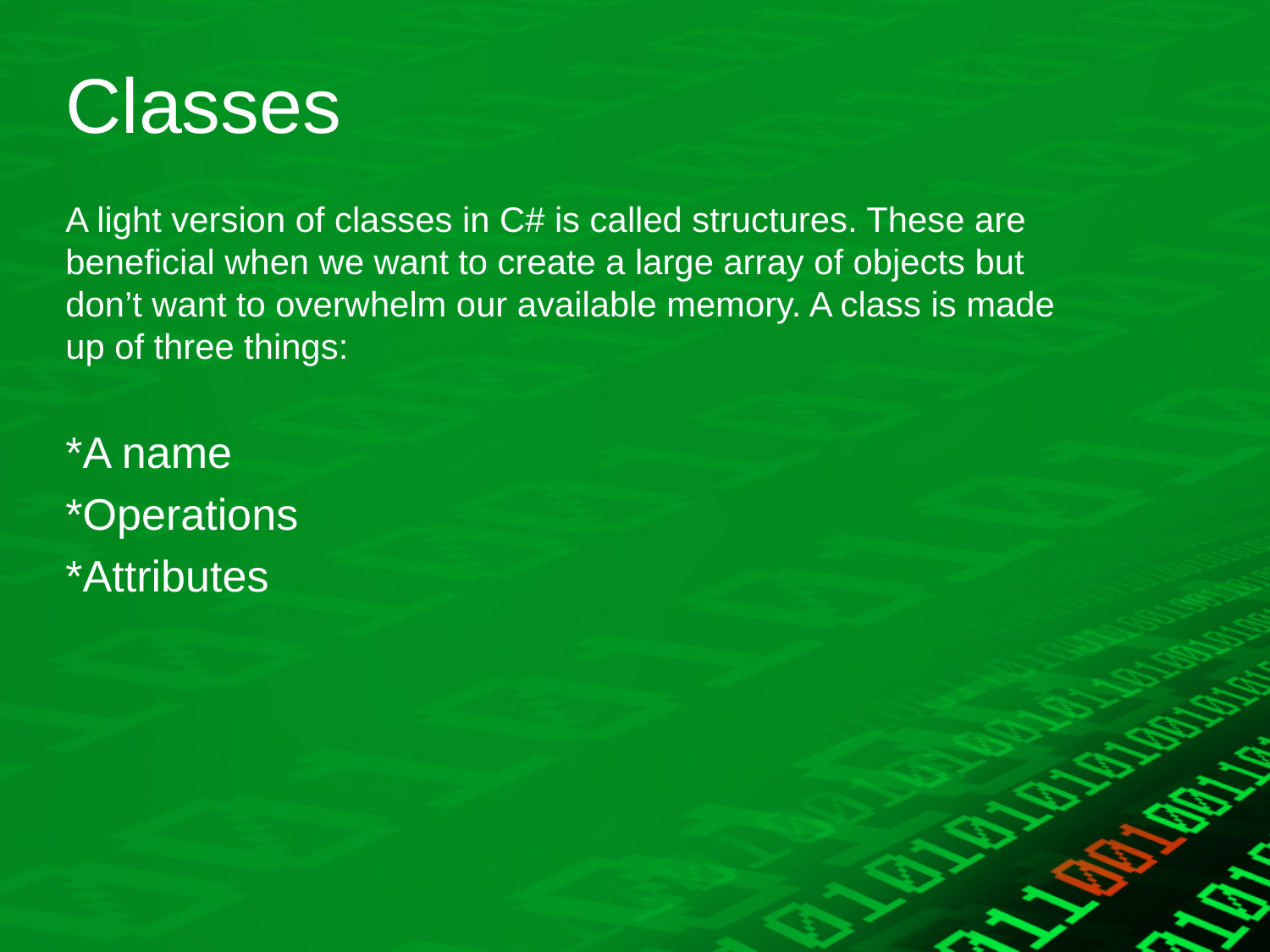

# Classes
A light version of classes in C# is called structures. These are beneficial when we want to create a large array of objects but don’t want to overwhelm our available memory. A class is made up of three things:

*A name
*Operations
*Attributes